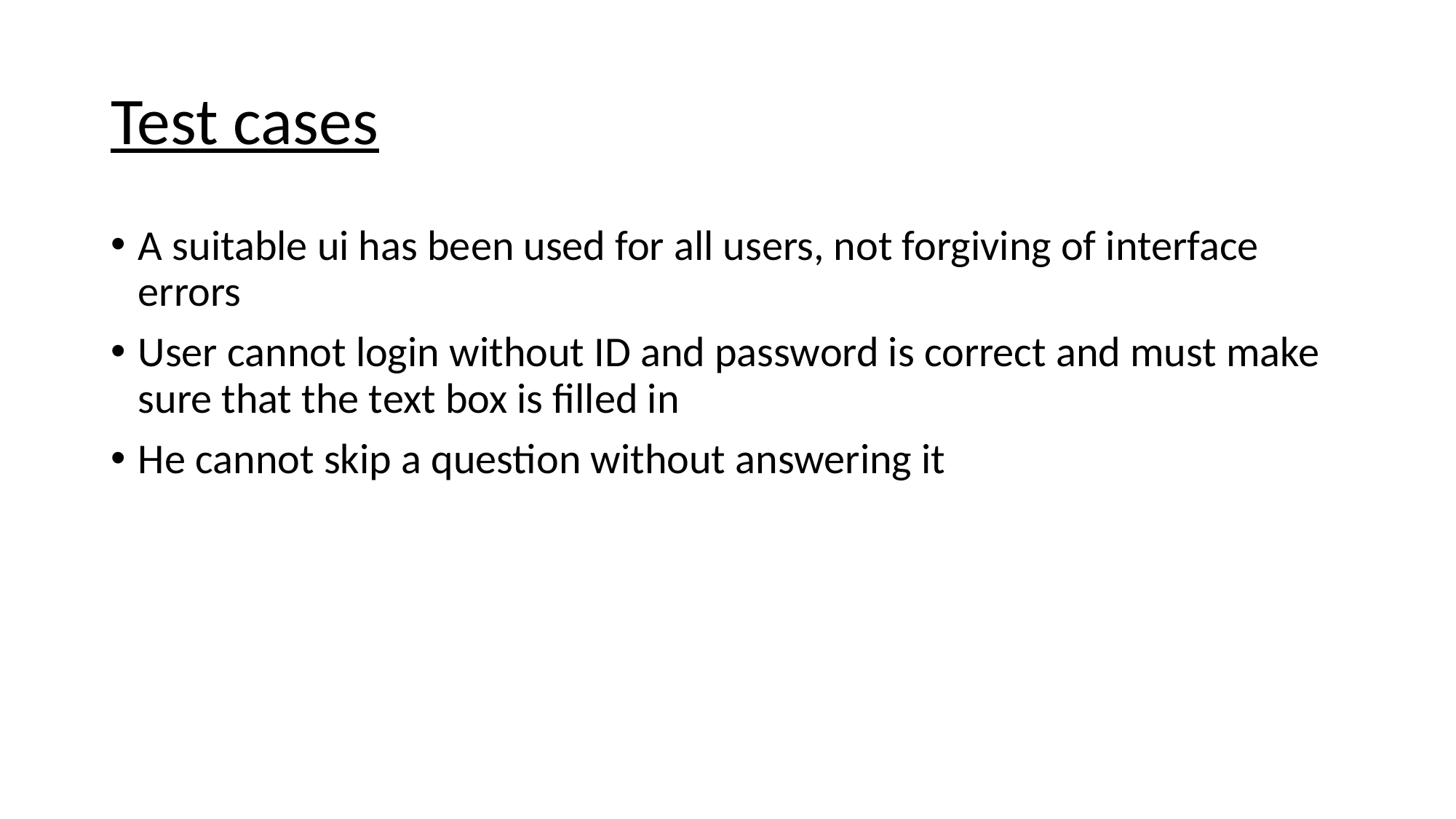

# Test cases
A suitable ui has been used for all users, not forgiving of interface errors
User cannot login without ID and password is correct and must make sure that the text box is filled in
He cannot skip a question without answering it